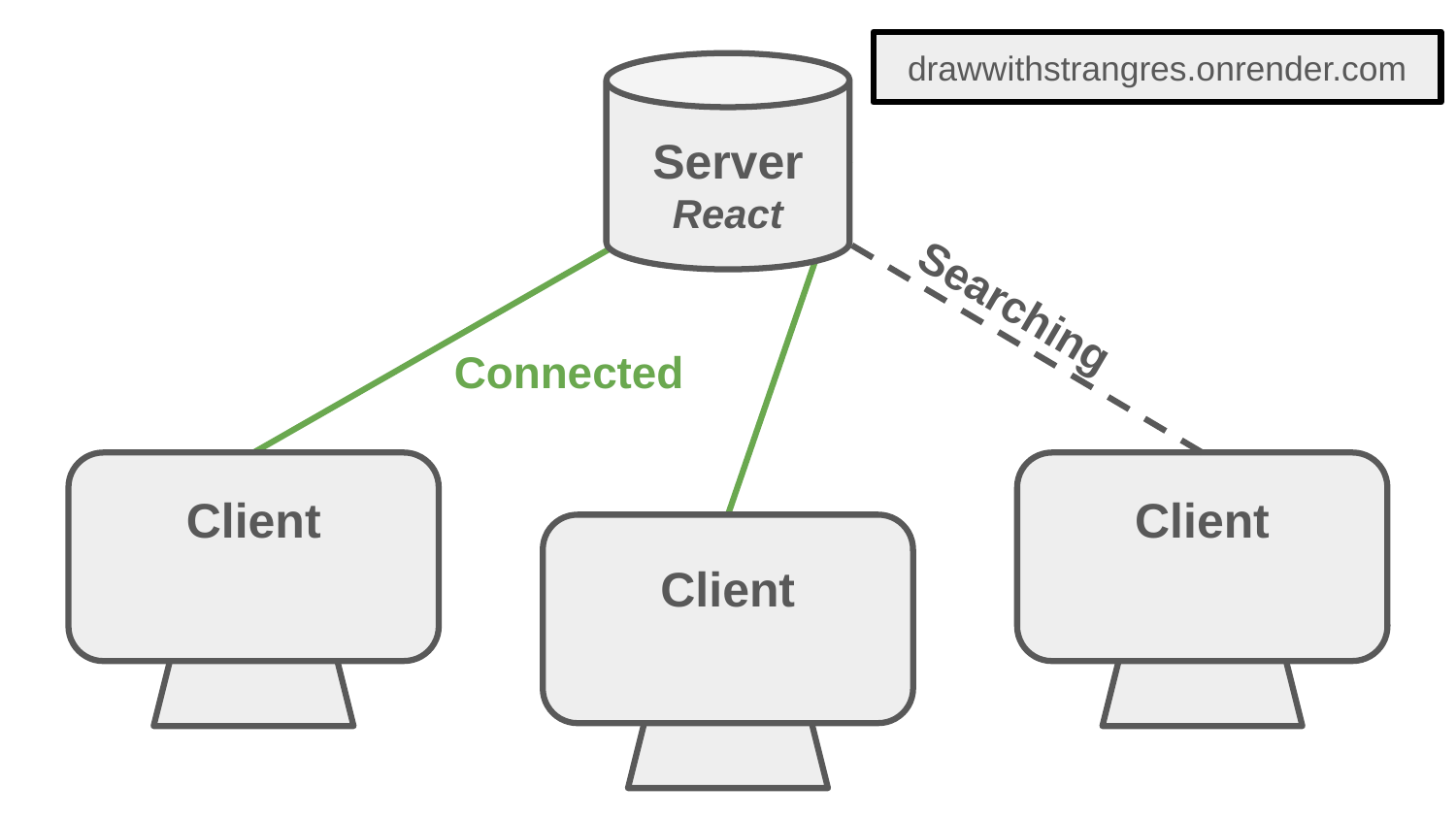

drawwithstrangres.onrender.com

Server
React
Searching
Connected

Client
Client

Client